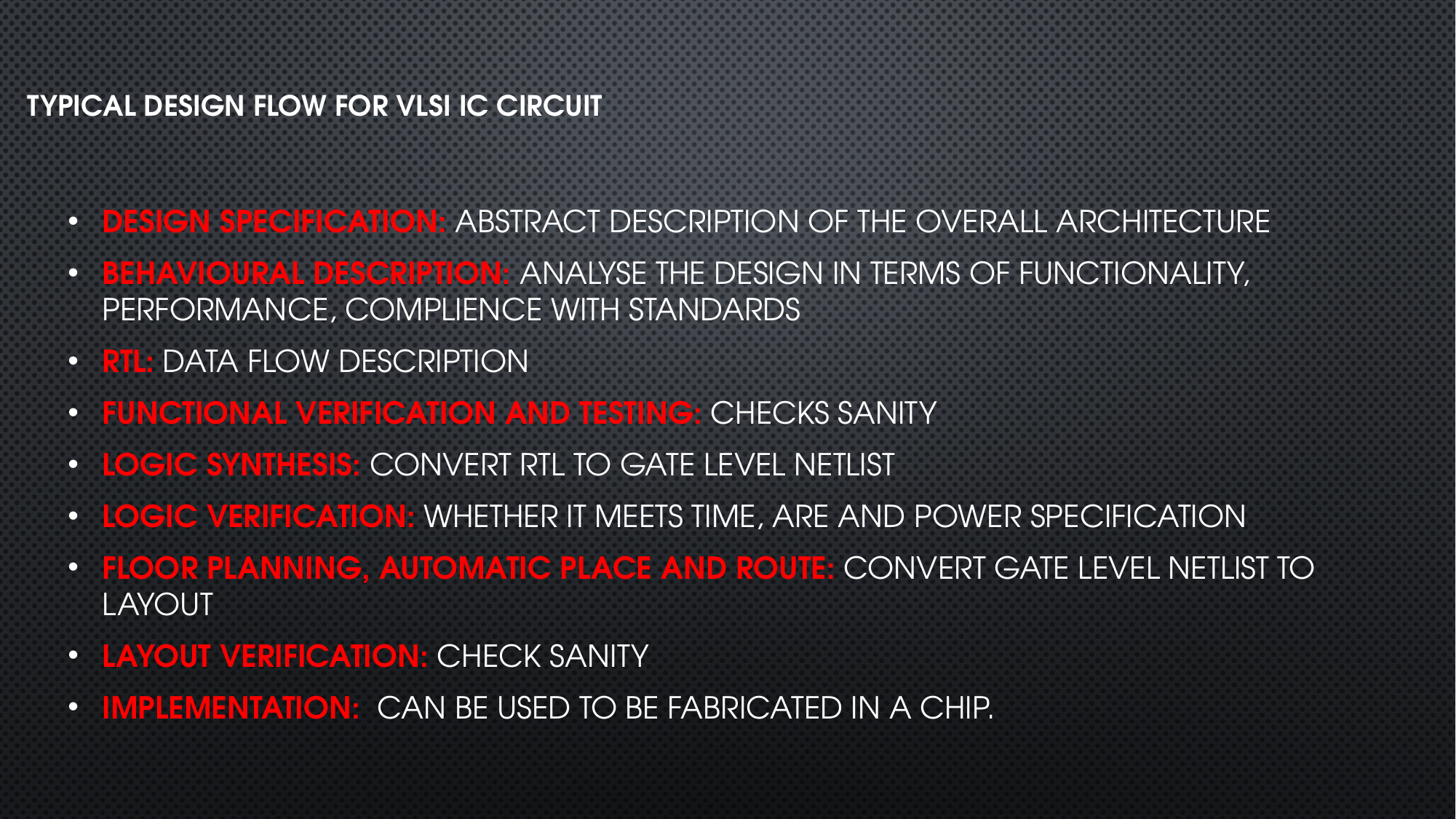

# Typical Design Flow for VLSI IC circuit
Design Specification: Abstract Description of the overall Architecture
Behavioural Description: Analyse the design in terms of functionality, performance, complience with Standards
RTL: Data flow description
Functional Verification and Testing: Checks sanity
Logic Synthesis: Convert RTL to gate level netlist
Logic Verification: Whether it meets time, are and power specification
Floor Planning, Automatic Place and Route: Convert gate level netlist to layout
Layout Verification: Check Sanity
Implementation:  Can be used to be fabricated in a chip.